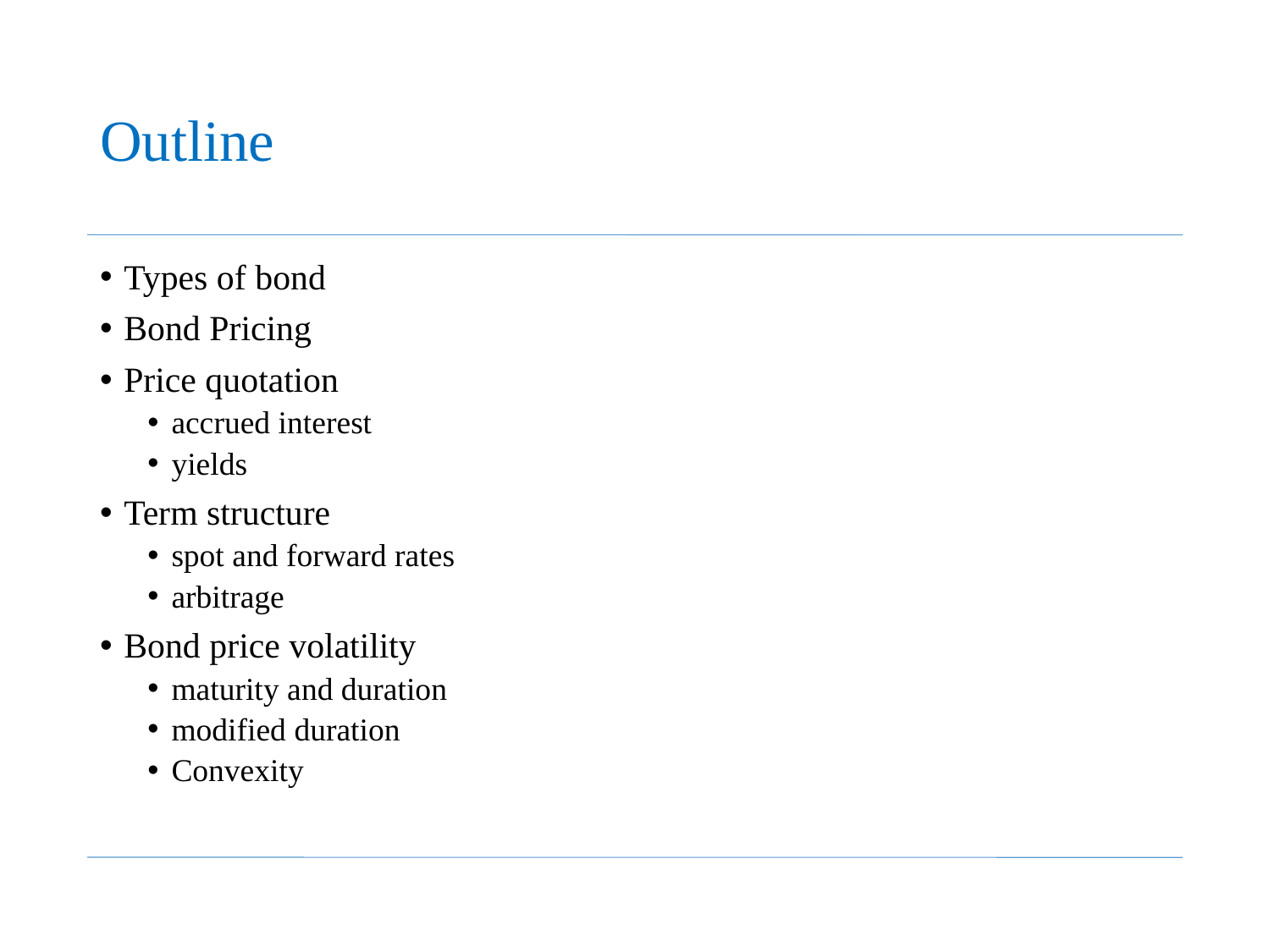

# Outline
Types of bond
Bond Pricing
Price quotation
accrued interest
yields
Term structure
spot and forward rates
arbitrage
Bond price volatility
maturity and duration
modified duration
Convexity